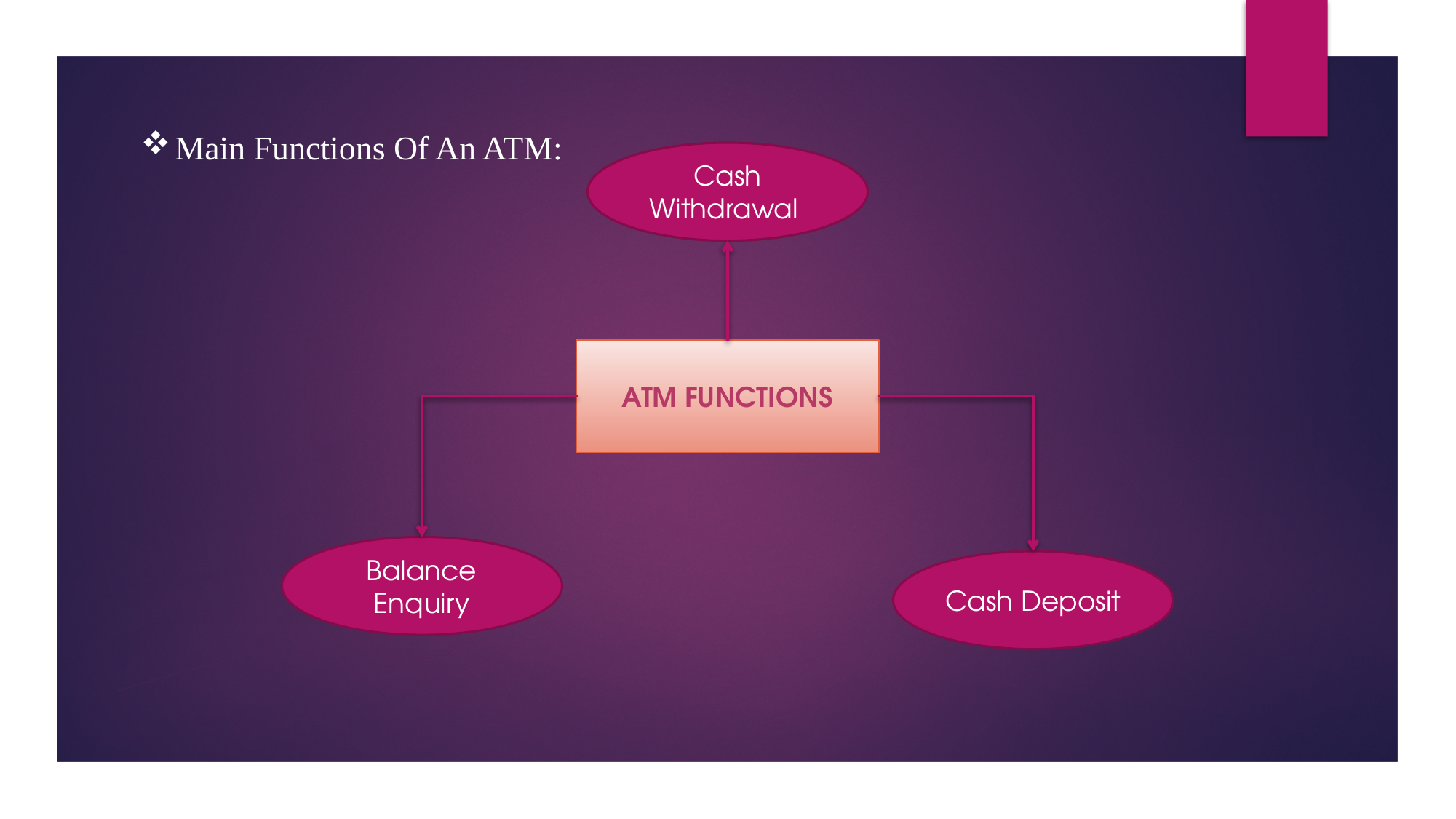

Main Functions Of An ATM:
Cash Withdrawal
ATM FUNCTIONS
Balance Enquiry
Cash Deposit